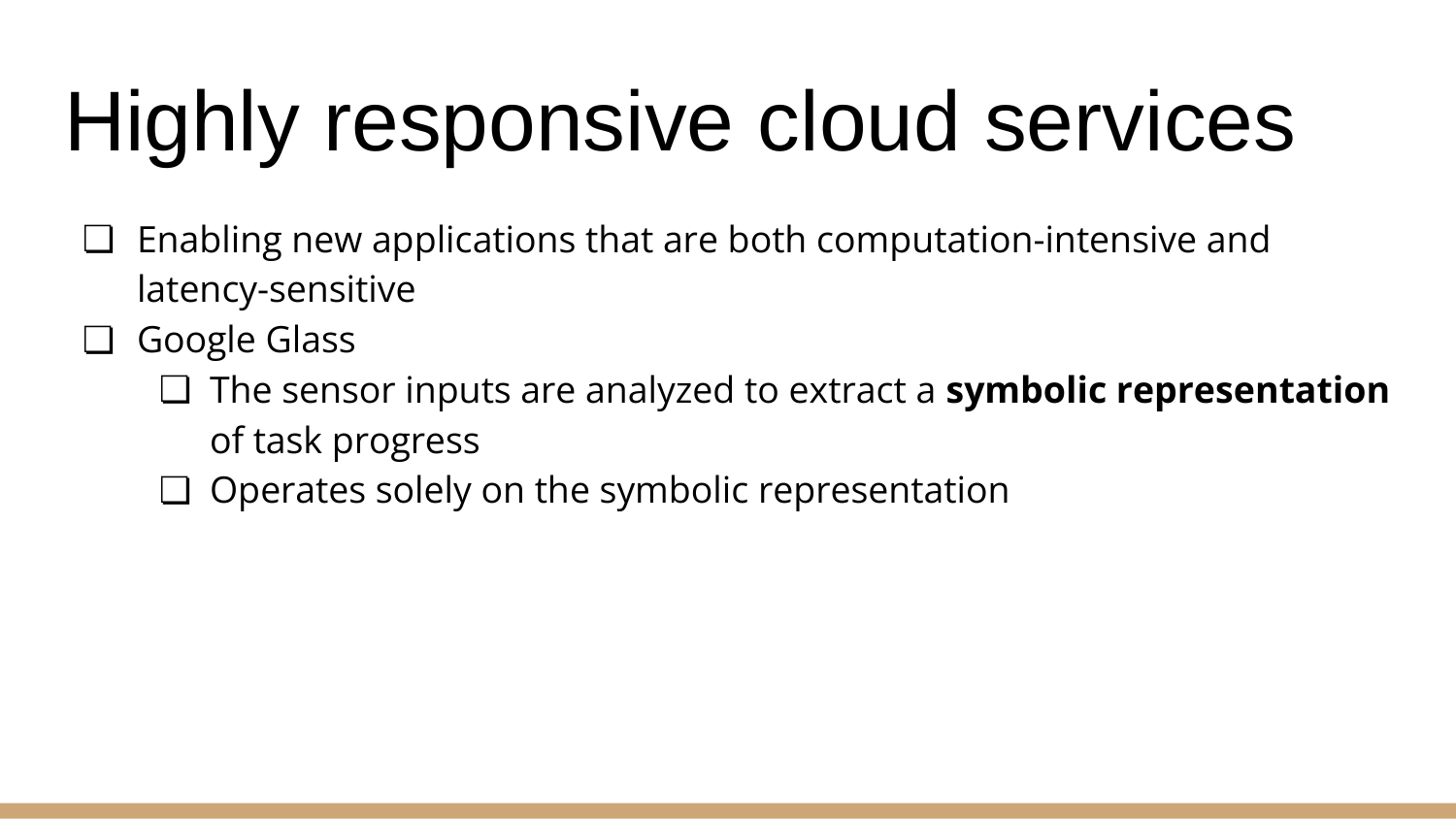

# Highly responsive cloud services
Enabling new applications that are both computation-intensive and latency-sensitive
Google Glass
The sensor inputs are analyzed to extract a symbolic representation of task progress
Operates solely on the symbolic representation